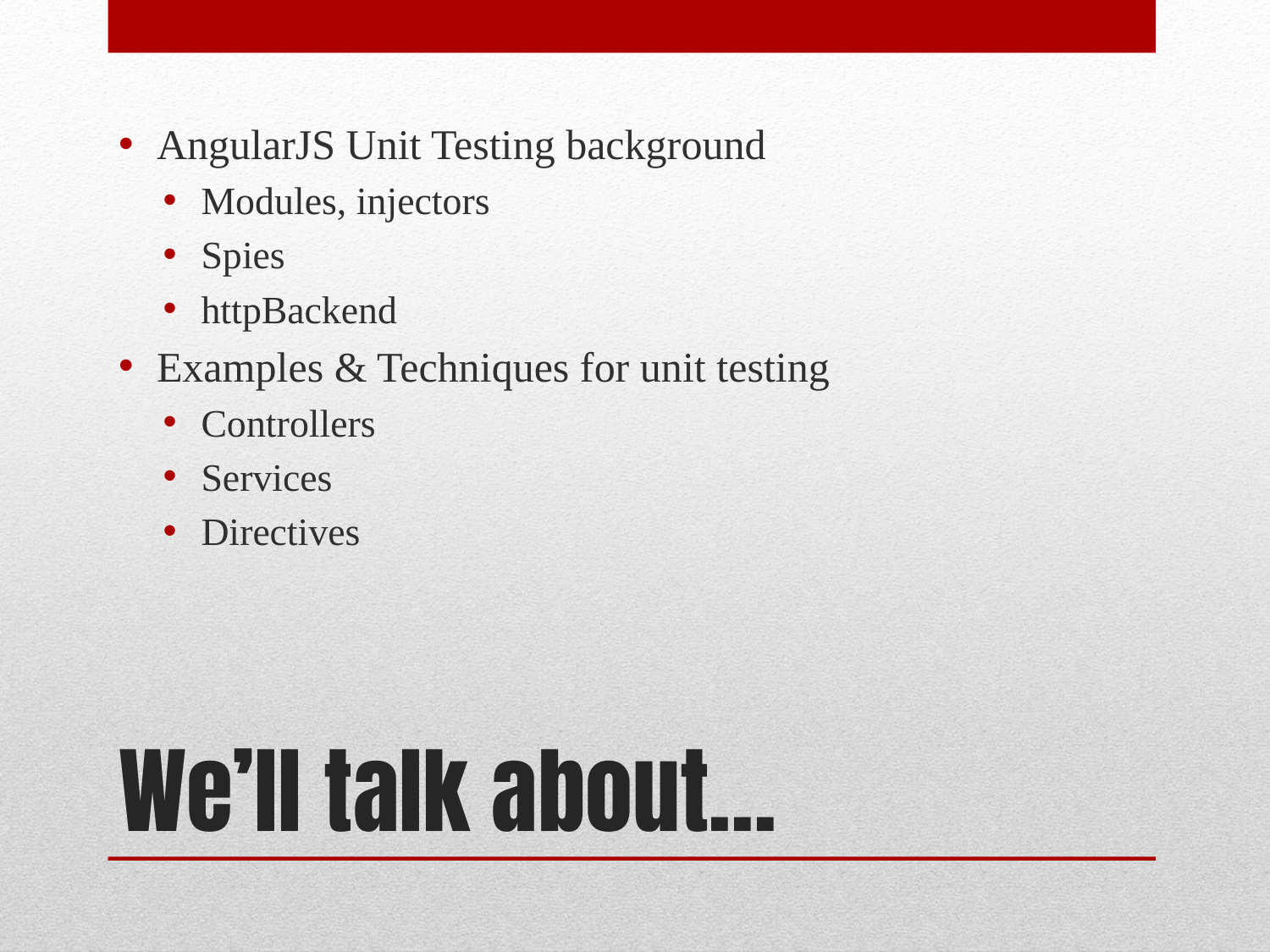

AngularJS Unit Testing background
Modules, injectors
Spies
httpBackend
Examples & Techniques for unit testing
Controllers
Services
Directives

# We’ll talk about…